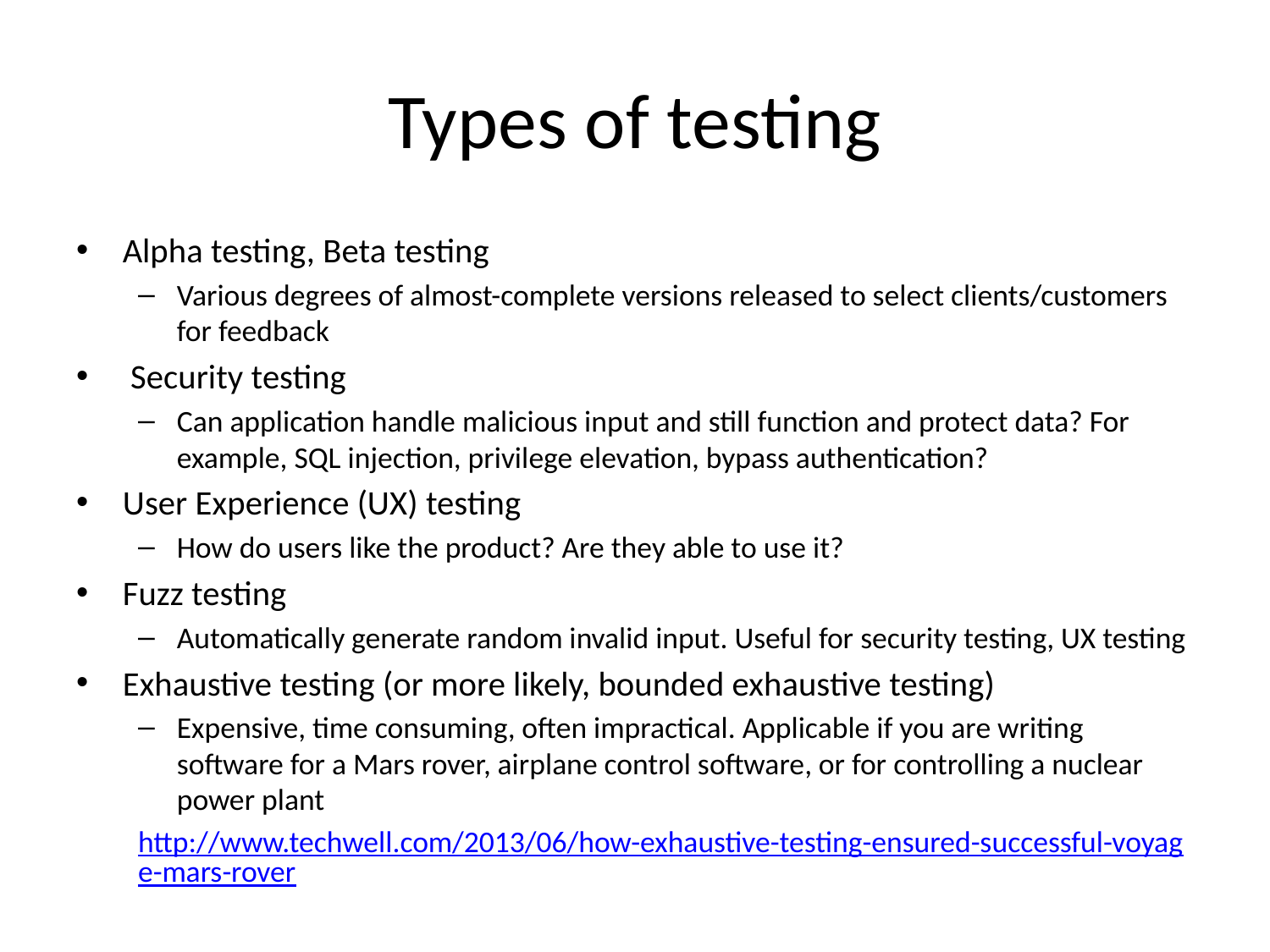

# Types of testing
Alpha testing, Beta testing
Various degrees of almost-complete versions released to select clients/customers for feedback
 Security testing
Can application handle malicious input and still function and protect data? For example, SQL injection, privilege elevation, bypass authentication?
User Experience (UX) testing
How do users like the product? Are they able to use it?
Fuzz testing
Automatically generate random invalid input. Useful for security testing, UX testing
Exhaustive testing (or more likely, bounded exhaustive testing)
Expensive, time consuming, often impractical. Applicable if you are writing software for a Mars rover, airplane control software, or for controlling a nuclear power plant
http://www.techwell.com/2013/06/how-exhaustive-testing-ensured-successful-voyage-mars-rover